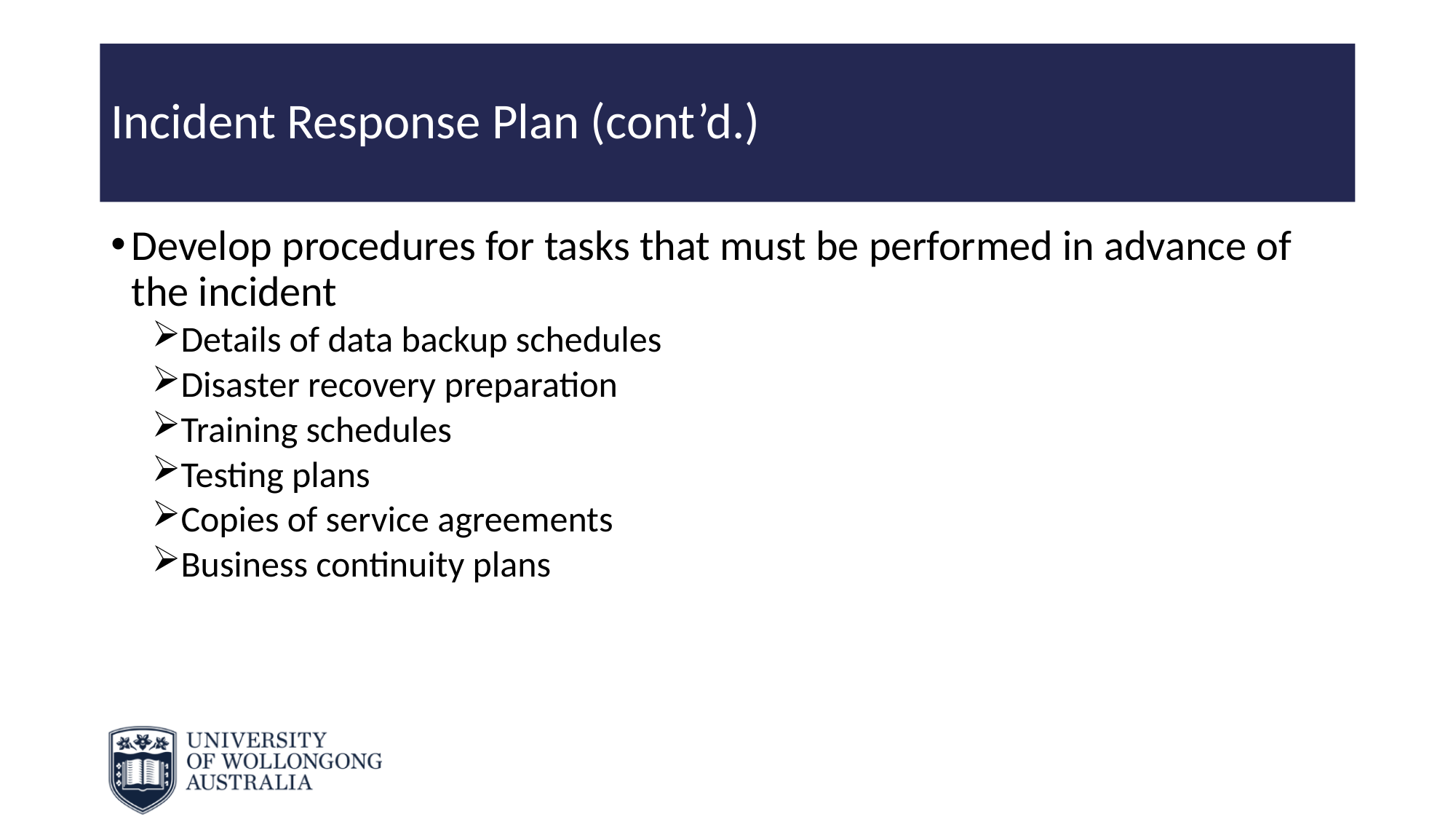

# Incident Response Plan (cont’d.)
Develop procedures for tasks that must be performed in advance of the incident
Details of data backup schedules
Disaster recovery preparation
Training schedules
Testing plans
Copies of service agreements
Business continuity plans